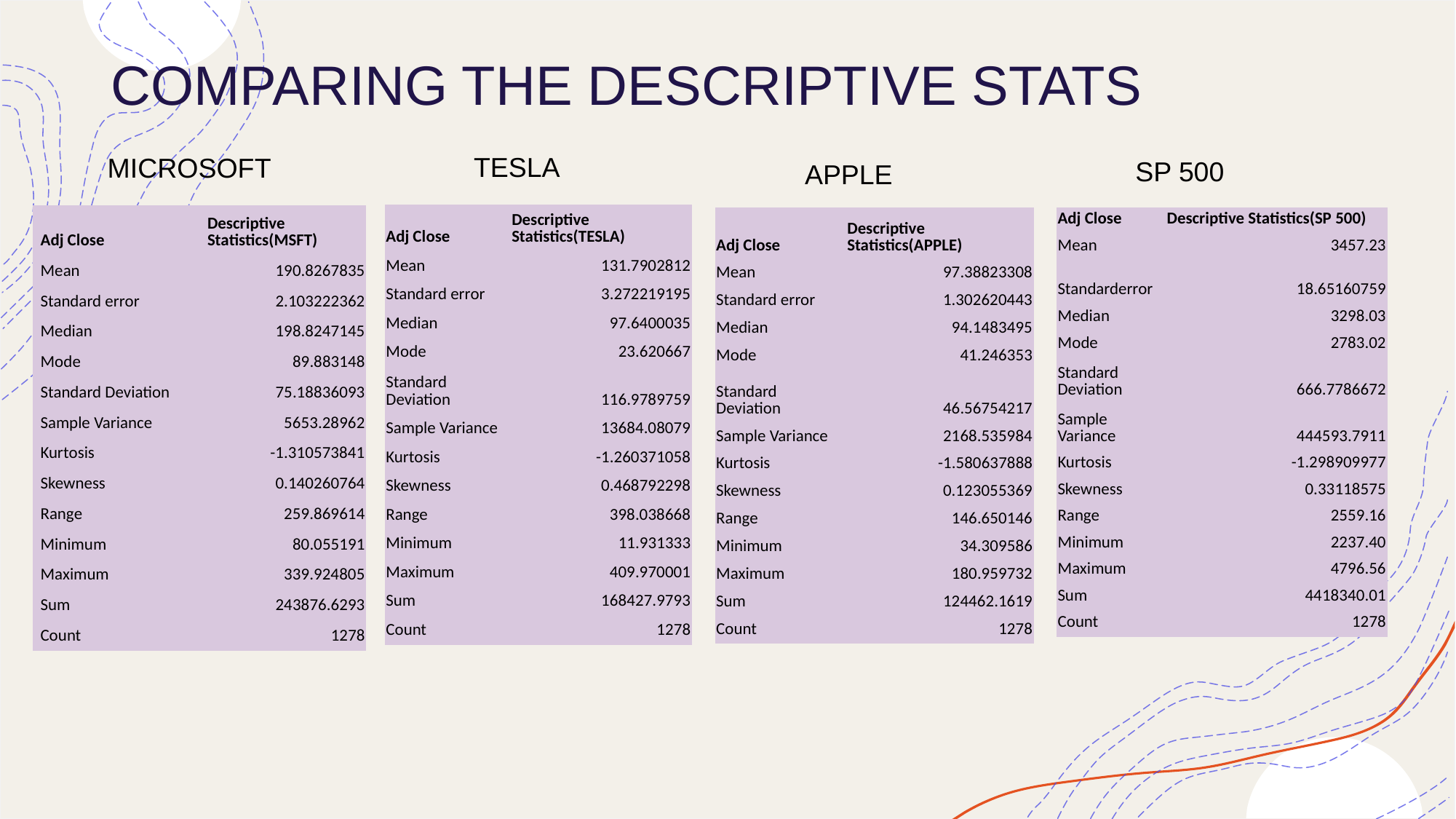

# COMPARING THE DESCRIPTIVE STATS
TESLA
MICROSOFT
       SP 500

APPLE
| Adj Close | Descriptive Statistics(TESLA) |
| --- | --- |
| Mean | 131.7902812 |
| Standard error | 3.272219195 |
| Median | 97.6400035 |
| Mode | 23.620667 |
| Standard Deviation | 116.9789759 |
| Sample Variance | 13684.08079 |
| Kurtosis | -1.260371058 |
| Skewness | 0.468792298 |
| Range | 398.038668 |
| Minimum | 11.931333 |
| Maximum | 409.970001 |
| Sum | 168427.9793 |
| Count | 1278 |
|  | Adj Close | Descriptive Statistics(MSFT) |
| --- | --- | --- |
|  | Mean | 190.8267835 |
|  | Standard error | 2.103222362 |
|  | Median | 198.8247145 |
|  | Mode | 89.883148 |
|  | Standard Deviation | 75.18836093 |
|  | Sample Variance | 5653.28962 |
|  | Kurtosis | -1.310573841 |
|  | Skewness | 0.140260764 |
|  | Range | 259.869614 |
|  | Minimum | 80.055191 |
|  | Maximum | 339.924805 |
|  | Sum | 243876.6293 |
|  | Count | 1278 |
| Adj Close | Descriptive Statistics(APPLE) |
| --- | --- |
| Mean | 97.38823308 |
| Standard error | 1.302620443 |
| Median | 94.1483495 |
| Mode | 41.246353 |
| Standard Deviation | 46.56754217 |
| Sample Variance | 2168.535984 |
| Kurtosis | -1.580637888 |
| Skewness | 0.123055369 |
| Range | 146.650146 |
| Minimum | 34.309586 |
| Maximum | 180.959732 |
| Sum | 124462.1619 |
| Count | 1278 |
| Adj Close | Descriptive Statistics(SP 500) |
| --- | --- |
| Mean | 3457.23 |
| Standarderror | 18.65160759 |
| Median | 3298.03 |
| Mode | 2783.02 |
| Standard Deviation | 666.7786672 |
| Sample Variance | 444593.7911 |
| Kurtosis | -1.298909977 |
| Skewness | 0.33118575 |
| Range | 2559.16 |
| Minimum | 2237.40 |
| Maximum | 4796.56 |
| Sum | 4418340.01 |
| Count | 1278 |